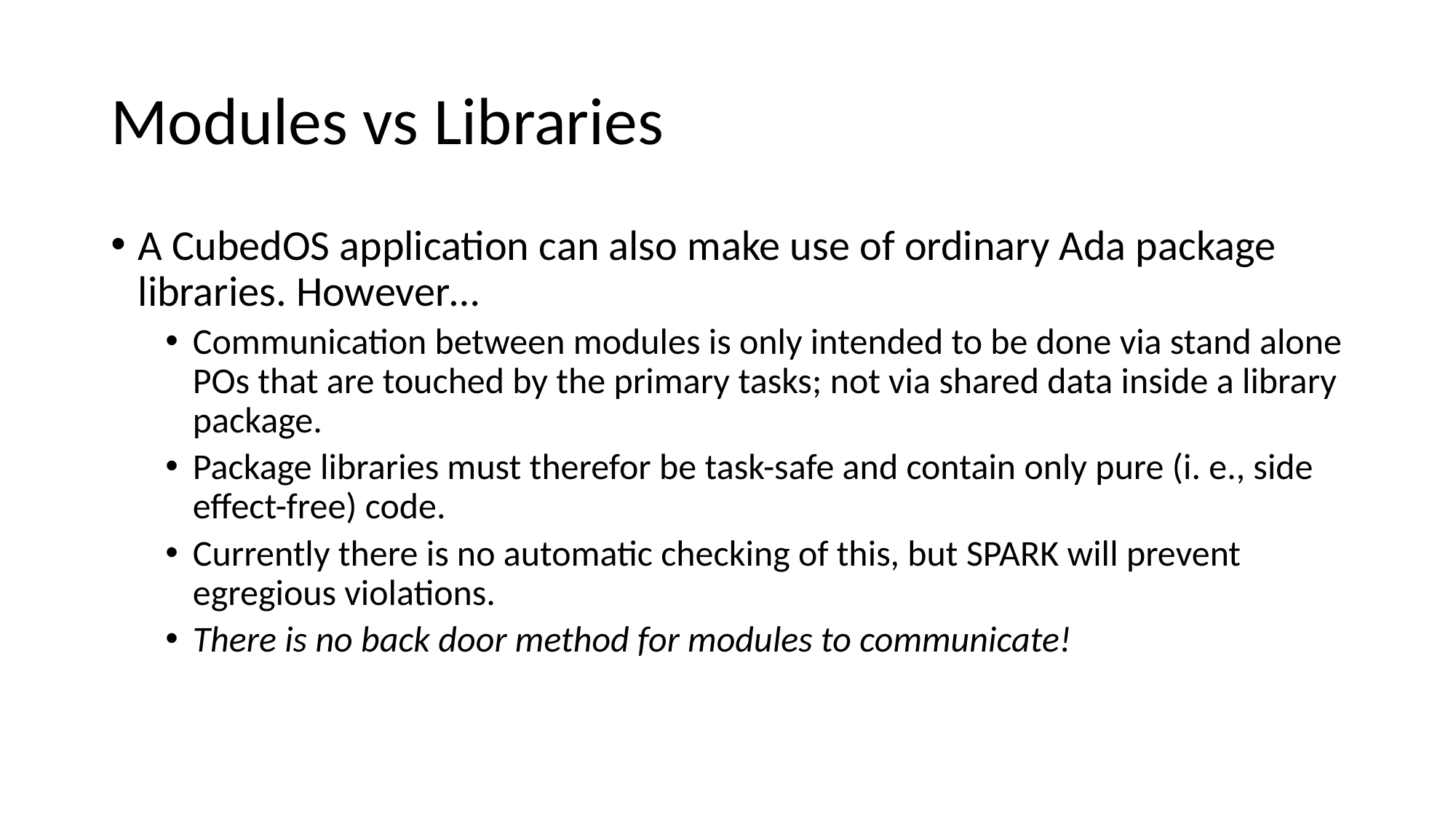

# Modules vs Libraries
A CubedOS application can also make use of ordinary Ada package libraries. However…
Communication between modules is only intended to be done via stand alone POs that are touched by the primary tasks; not via shared data inside a library package.
Package libraries must therefor be task-safe and contain only pure (i. e., side effect-free) code.
Currently there is no automatic checking of this, but SPARK will prevent egregious violations.
There is no back door method for modules to communicate!